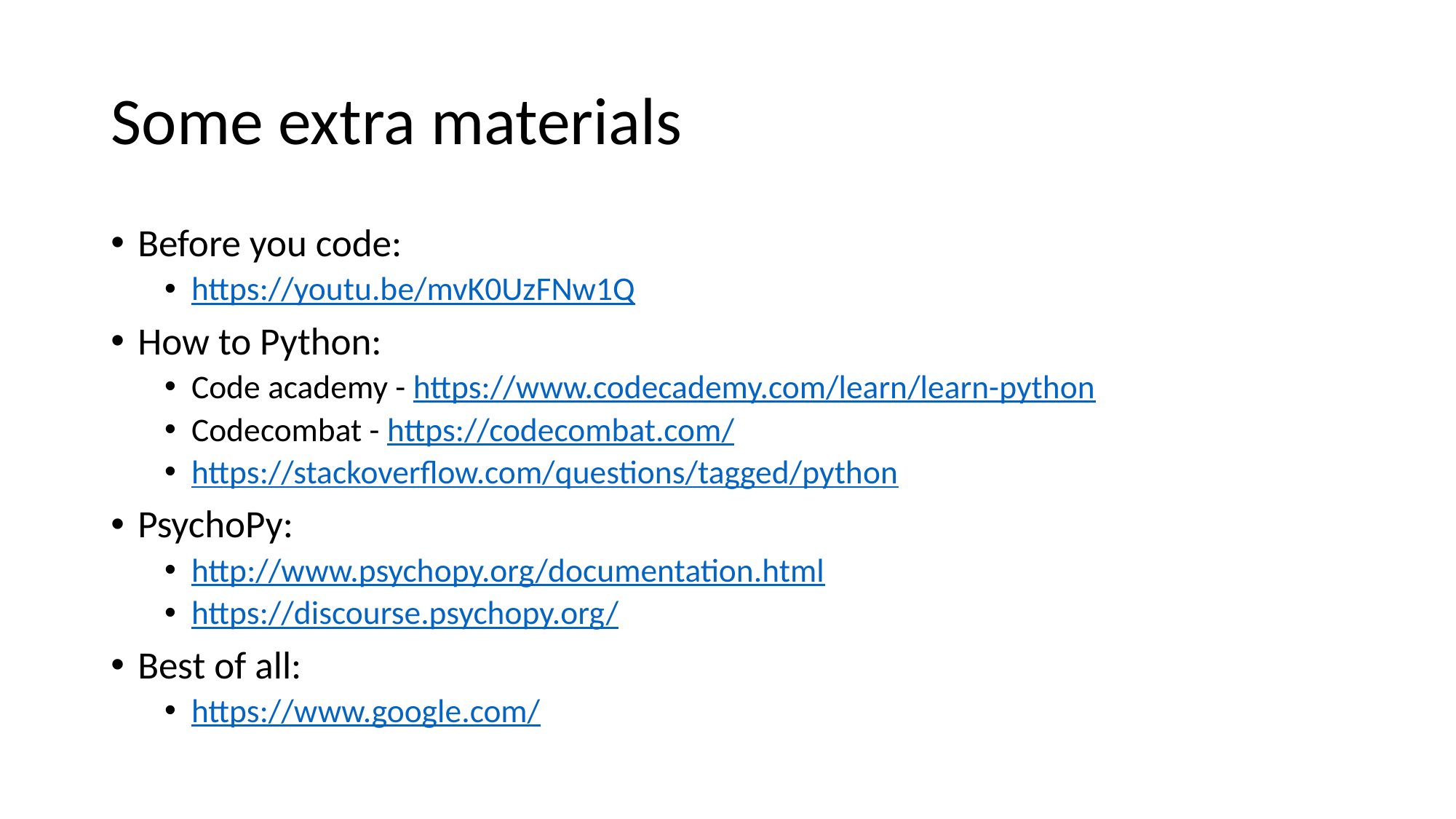

# Some extra materials
Before you code:
https://youtu.be/mvK0UzFNw1Q
How to Python:
Code academy - https://www.codecademy.com/learn/learn-python
Codecombat - https://codecombat.com/
https://stackoverflow.com/questions/tagged/python
PsychoPy:
http://www.psychopy.org/documentation.html
https://discourse.psychopy.org/
Best of all:
https://www.google.com/